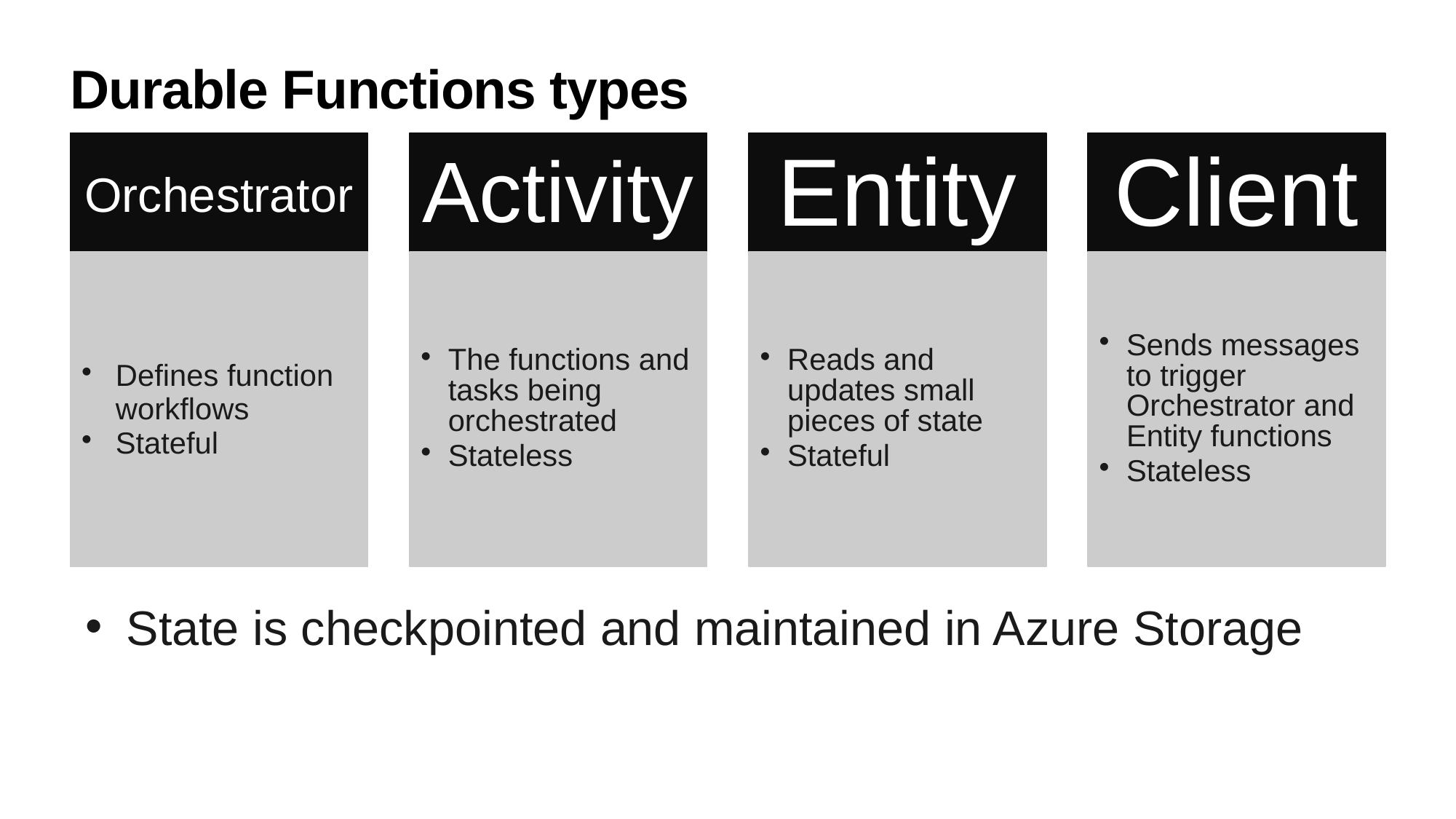

# Durable Functions types
Orchestrator
Defines function workflows
Stateful
Activity
Stateless
Entity
Stateful
Client
Stateless
The functions and tasks being orchestrated
Reads and updates small pieces of state
Sends messages to trigger Orchestrator and Entity functions
State is checkpointed and maintained in Azure Storage